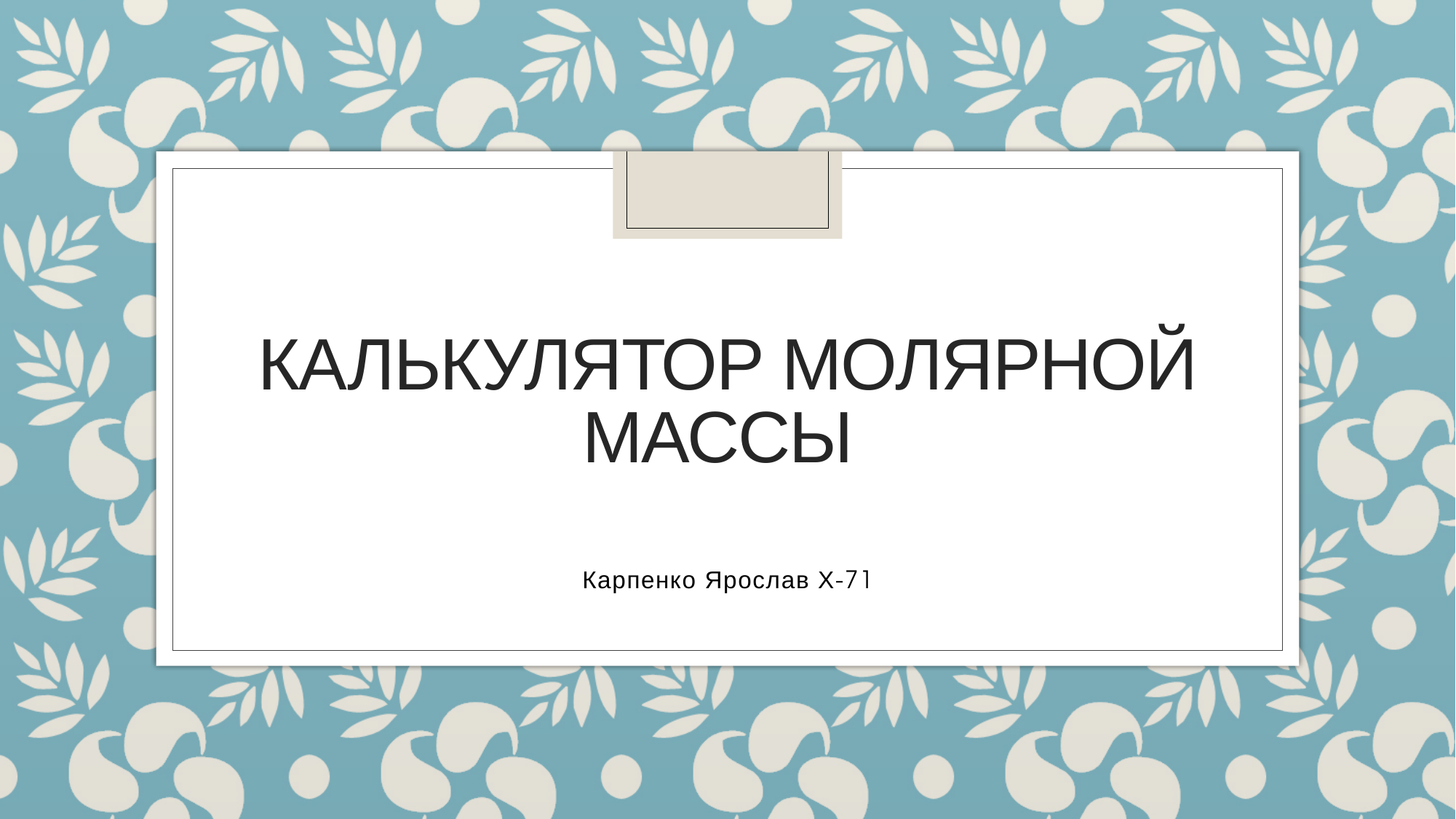

# Калькулятор Молярной Массы
Карпенко Ярослав Х-71